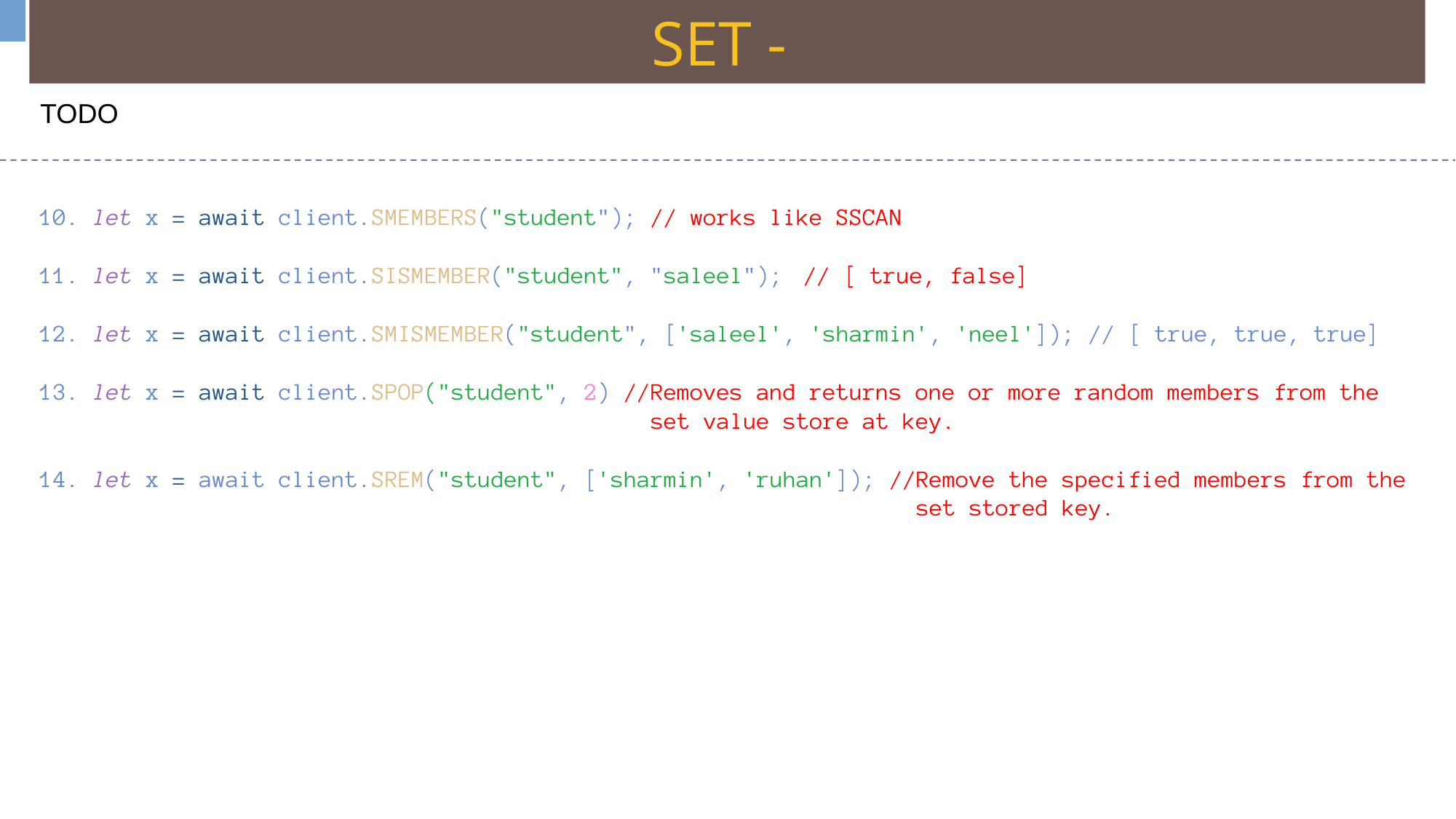

SET -
TODO

10. let x = await client.SMEMBERS("student"); // works like SSCAN

11. let x = await client.SISMEMBER("student", "saleel"); 	// [ true, false]

12. let x = await client.SMISMEMBER("student", ['saleel', 'sharmin', 'neel']); // [ true, true, true]

13. let x = await client.SPOP("student", 2) //Removes and returns one or more random members from the
                                              set value store at key.

14. let x = await client.SREM("student", ['sharmin', 'ruhan']); //Remove the specified members from the
                                                                  set stored key.